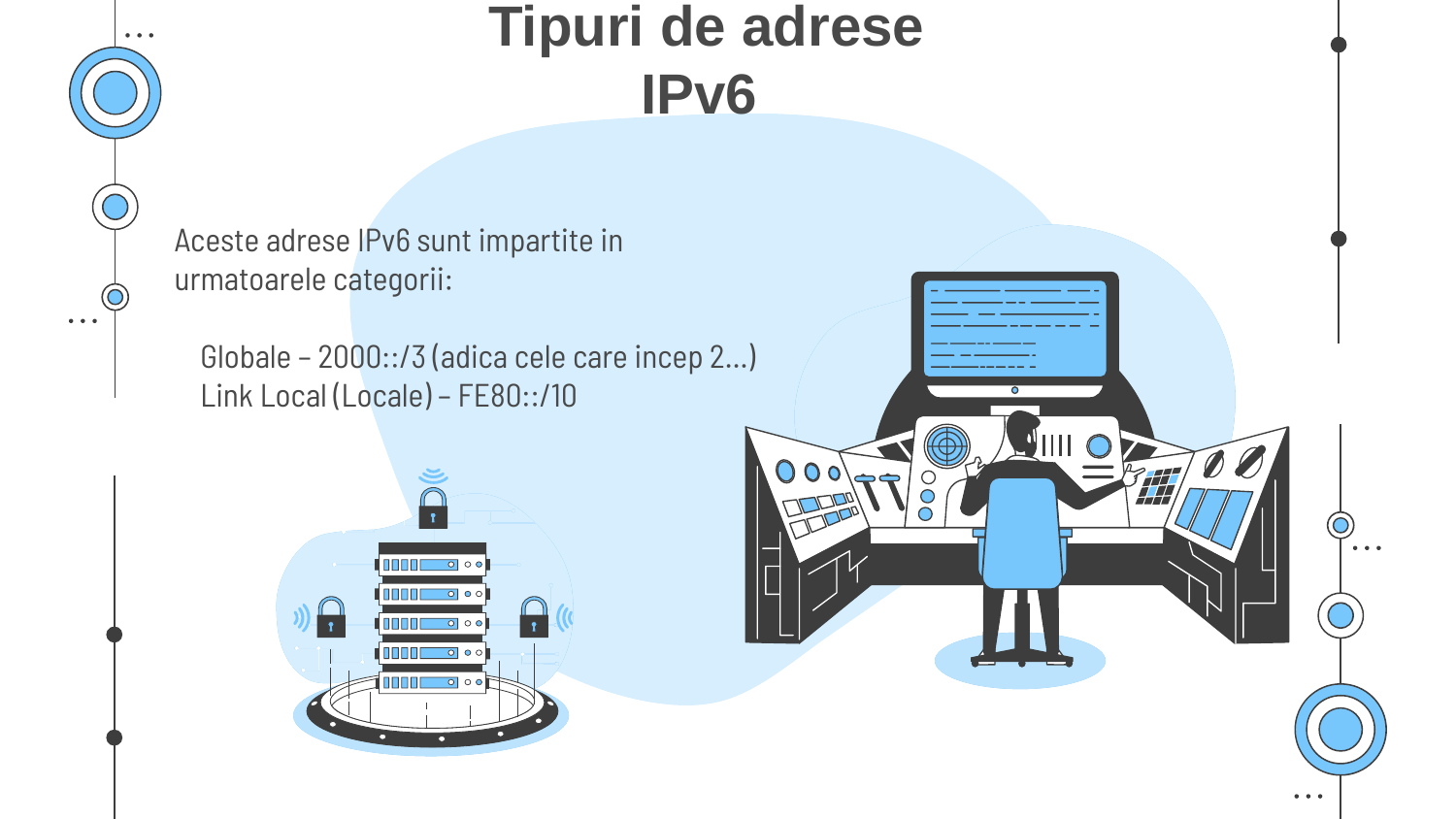

# Tipuri de adrese IPv6
Aceste adrese IPv6 sunt impartite in urmatoarele categorii:

    Globale – 2000::/3 (adica cele care incep 2…)
    Link Local (Locale) – FE80::/10